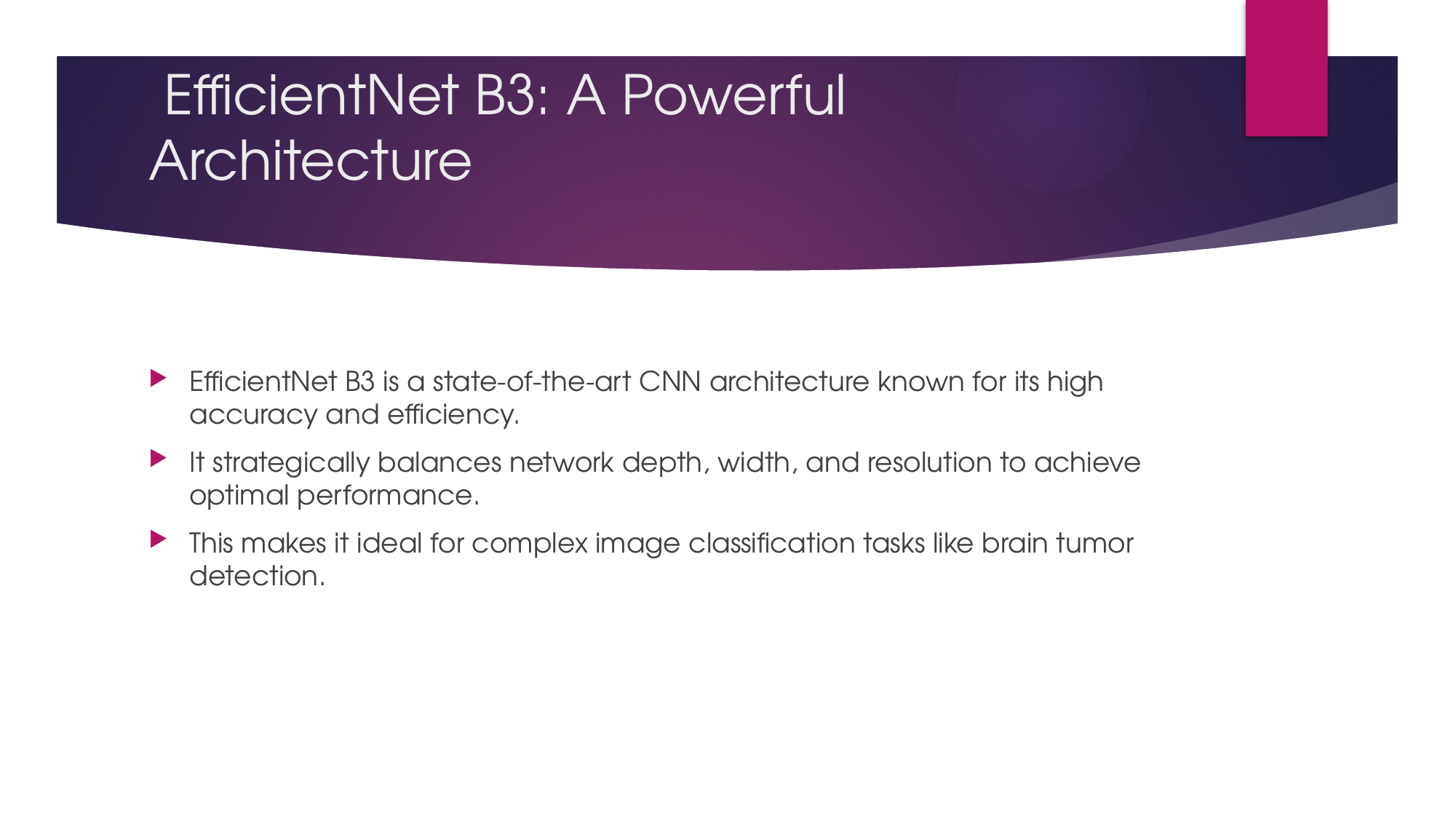

# EfficientNet B3: A Powerful Architecture

EfficientNet B3 is a state-of-the-art CNN architecture known for its high accuracy and efficiency.
It strategically balances network depth, width, and resolution to achieve optimal performance.
This makes it ideal for complex image classification tasks like brain tumor detection.